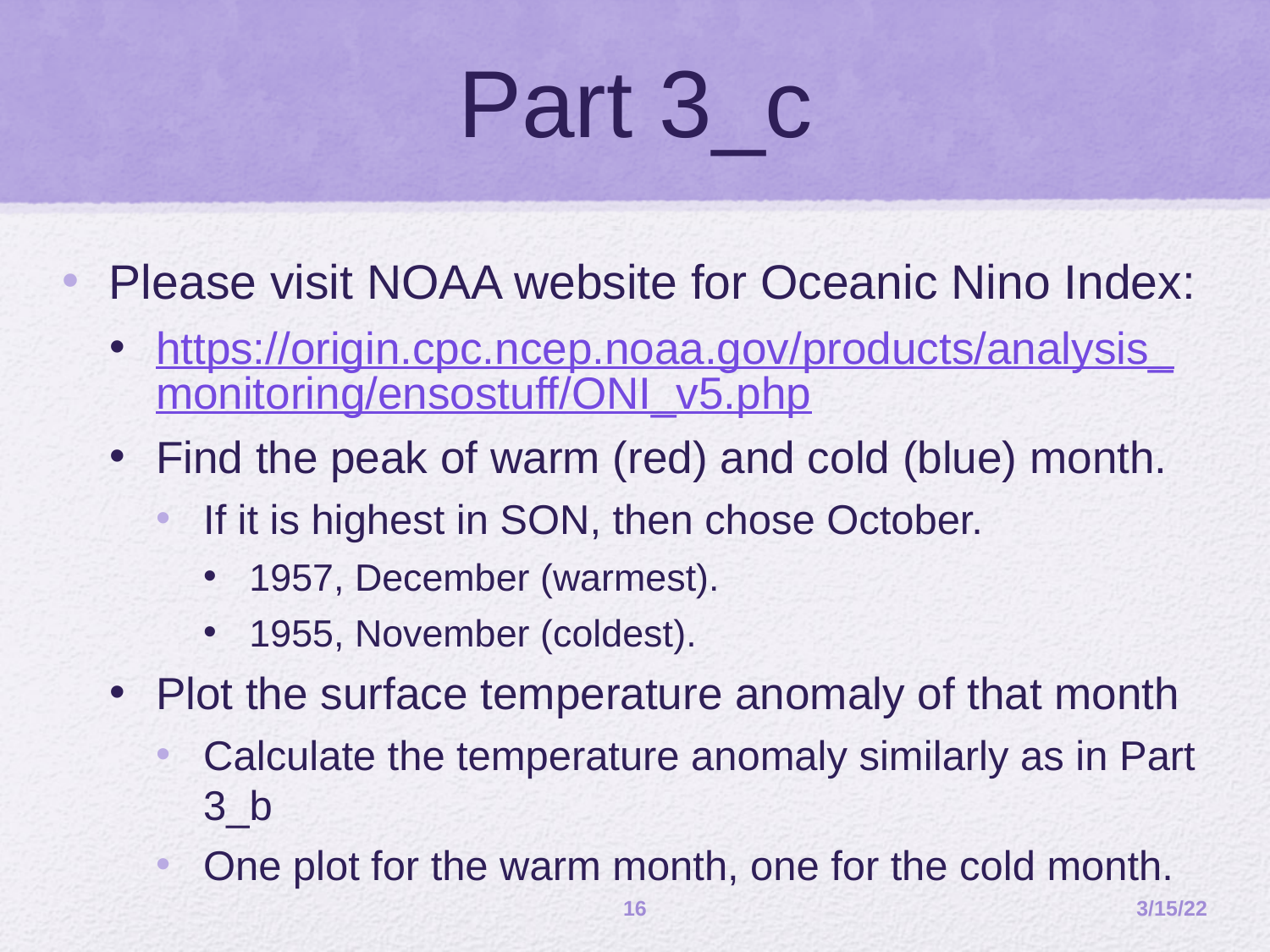

# Part 3_c
Please visit NOAA website for Oceanic Nino Index:
https://origin.cpc.ncep.noaa.gov/products/analysis_monitoring/ensostuff/ONI_v5.php
Find the peak of warm (red) and cold (blue) month.
If it is highest in SON, then chose October.
1957, December (warmest).
1955, November (coldest).
Plot the surface temperature anomaly of that month
Calculate the temperature anomaly similarly as in Part 3_b
One plot for the warm month, one for the cold month.

16
3/15/22